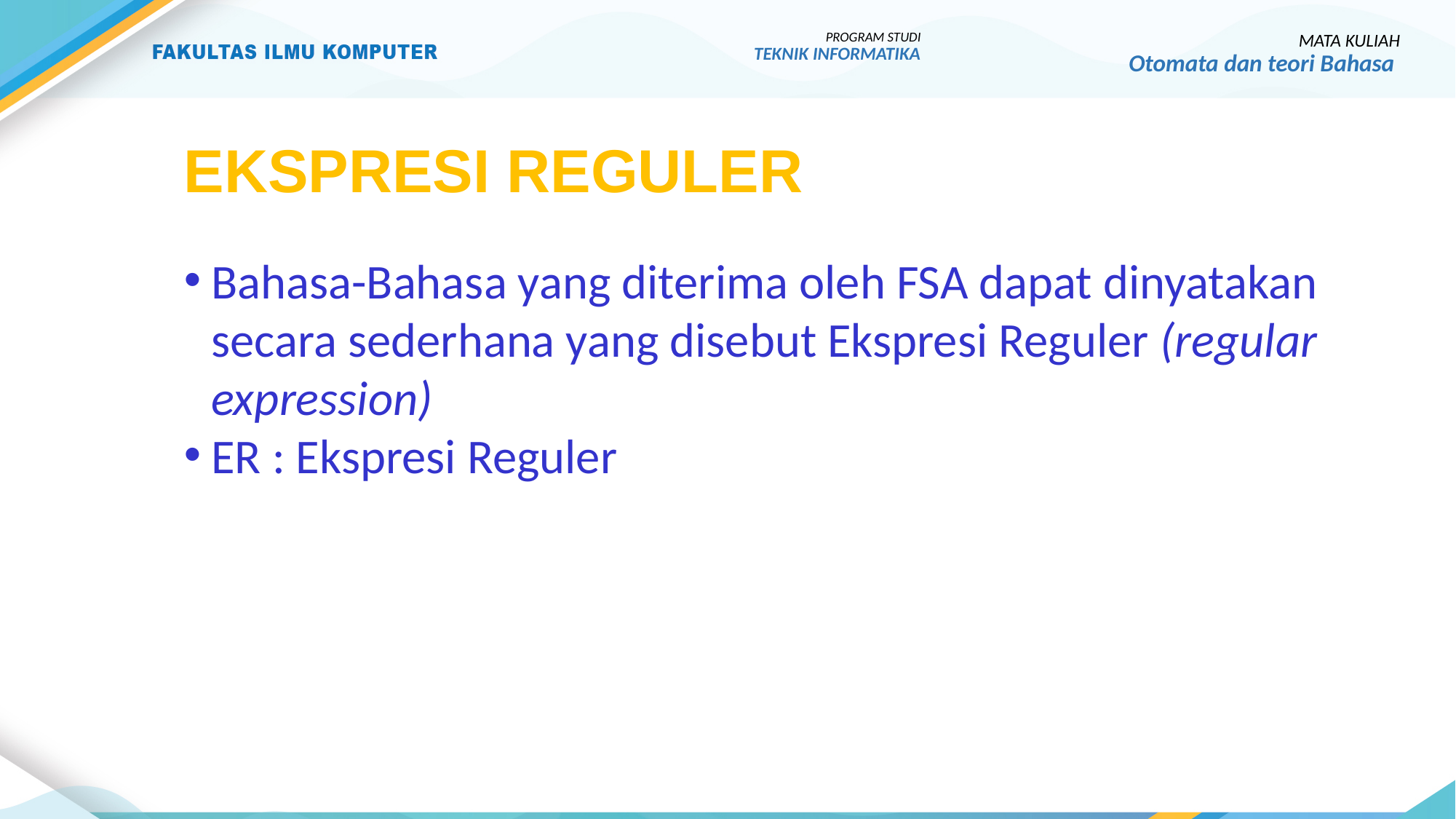

PROGRAM STUDI
TEKNIK INFORMATIKA
MATA KULIAH
Otomata dan teori Bahasa
# Ekspresi reguler
Bahasa-Bahasa yang diterima oleh FSA dapat dinyatakan secara sederhana yang disebut Ekspresi Reguler (regular expression)
ER : Ekspresi Reguler